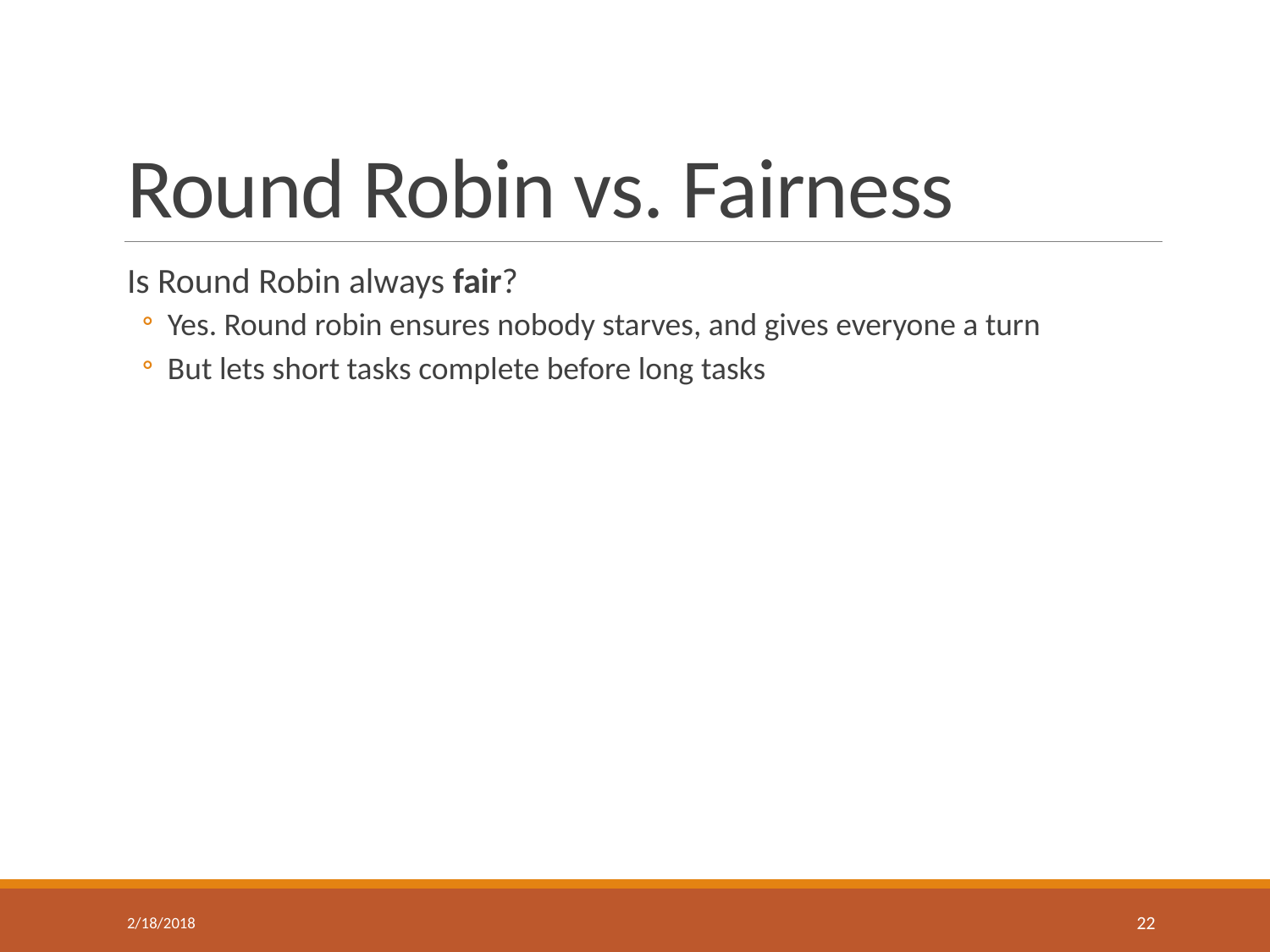

# Round Robin vs. Fairness
Is Round Robin always fair?
Yes. Round robin ensures nobody starves, and gives everyone a turn
But lets short tasks complete before long tasks

2/18/2018
22